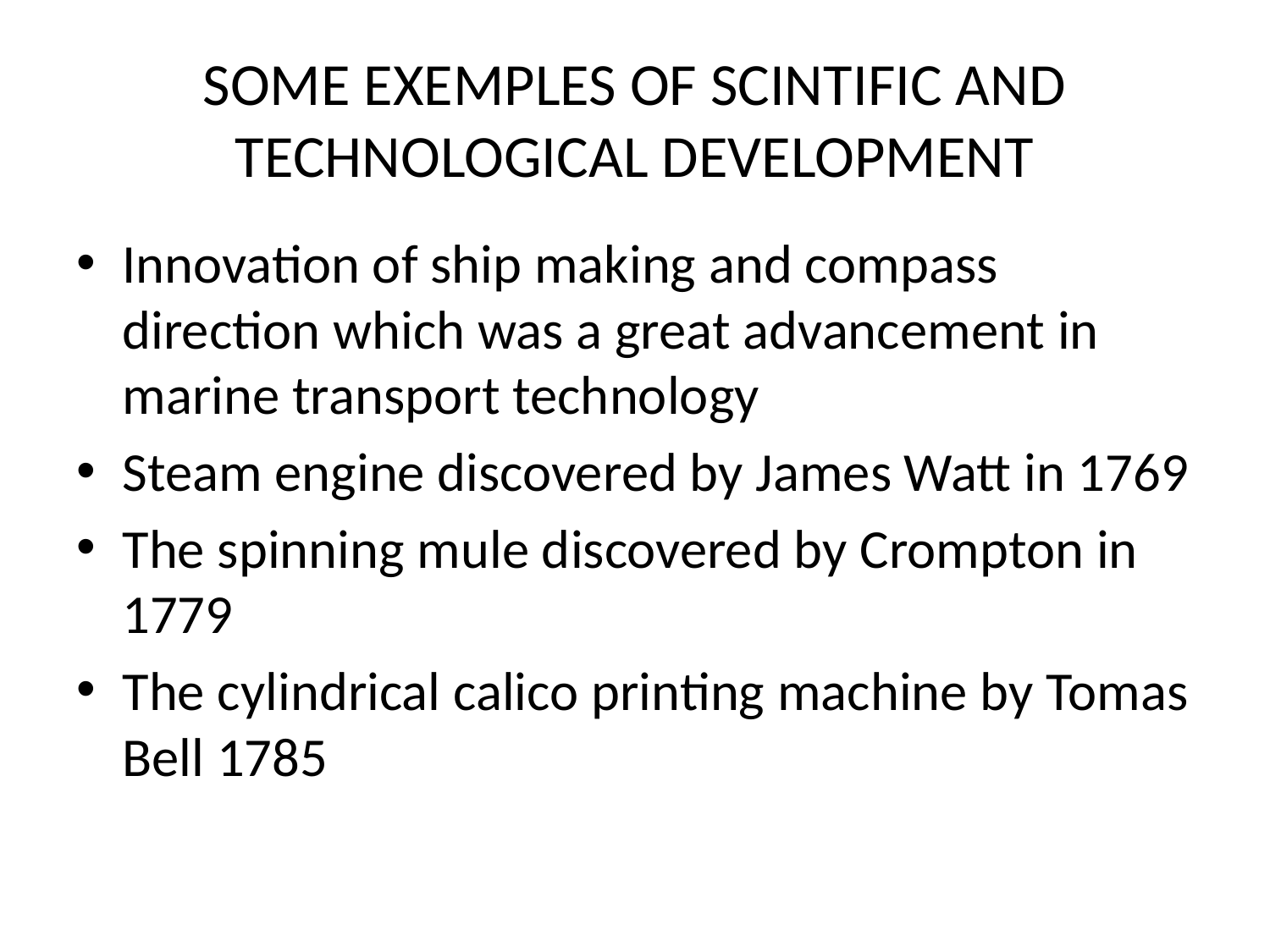

# SOME EXEMPLES OF SCINTIFIC AND TECHNOLOGICAL DEVELOPMENT
Innovation of ship making and compass direction which was a great advancement in marine transport technology
Steam engine discovered by James Watt in 1769
The spinning mule discovered by Crompton in 1779
The cylindrical calico printing machine by Tomas Bell 1785